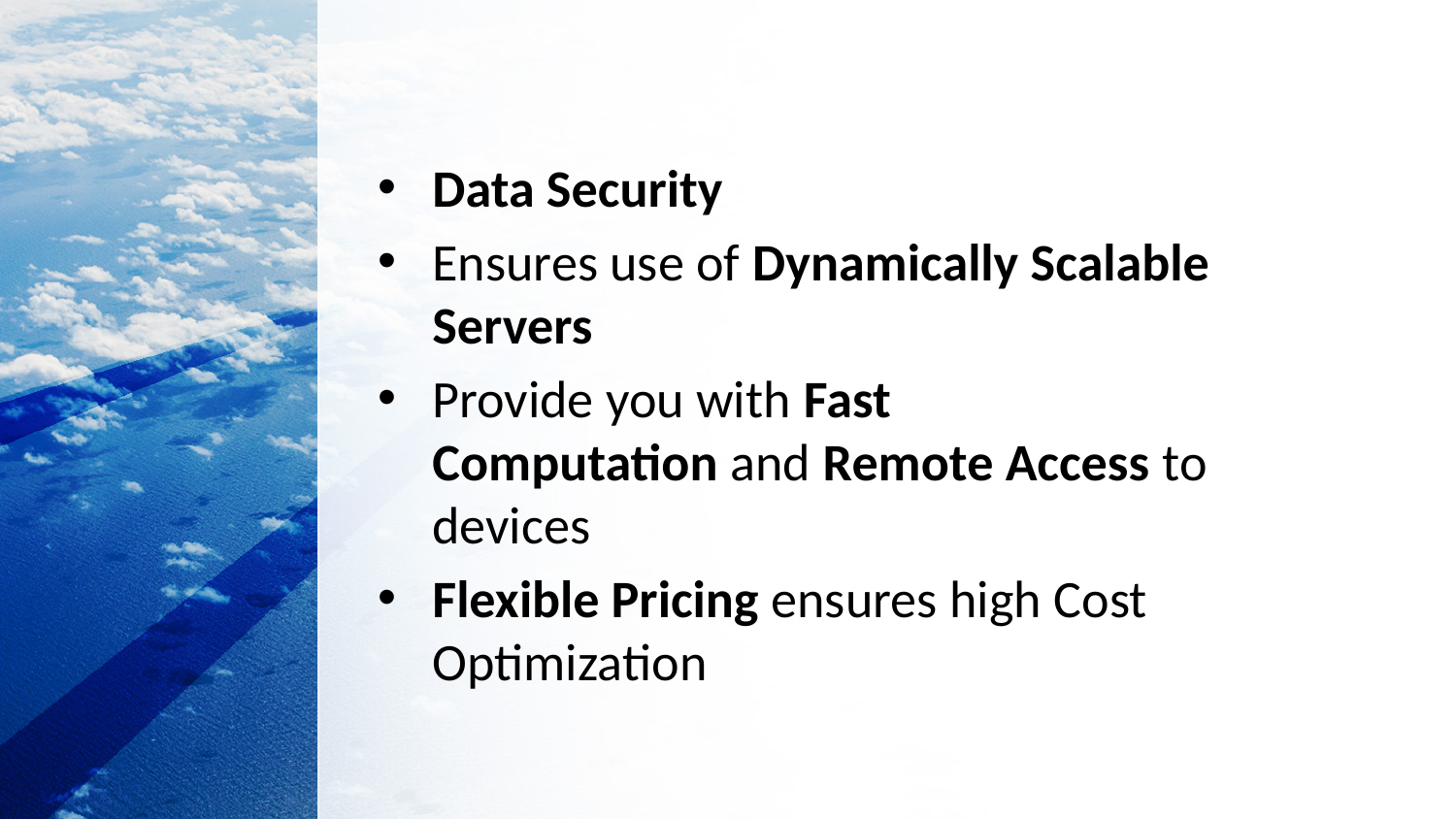

Data Security
Ensures use of Dynamically Scalable Servers
Provide you with Fast Computation and Remote Access to devices
Flexible Pricing ensures high Cost Optimization